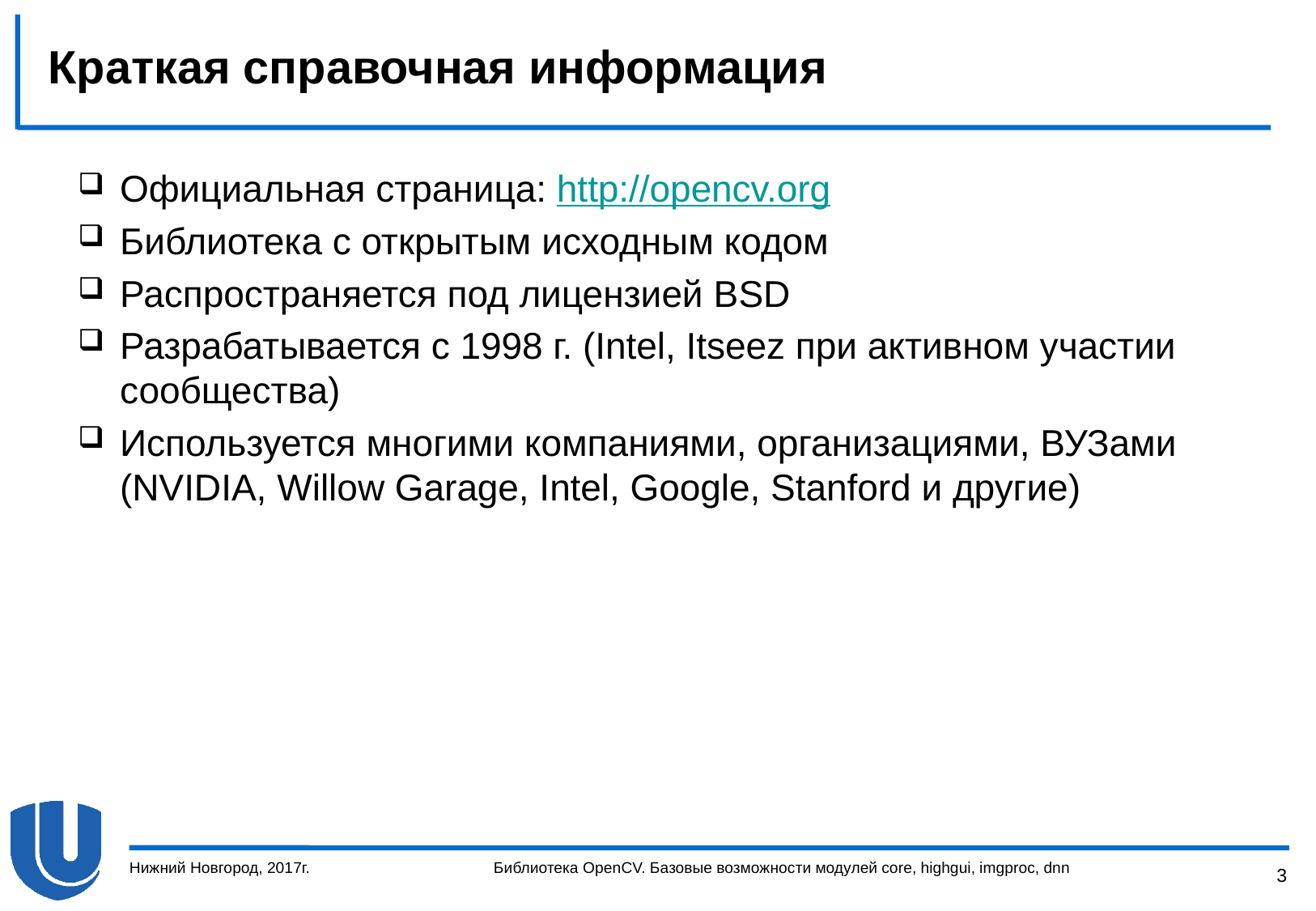

# Краткая справочная информация
Официальная страница: http://opencv.org
Библиотека с открытым исходным кодом
Распространяется под лицензией BSD
Разрабатывается с 1998 г. (Intel, Itseez при активном участии сообщества)
Используется многими компаниями, организациями, ВУЗами (NVIDIA, Willow Garage, Intel, Google, Stanford и другие)
Нижний Новгород, 2017г.
Библиотека OpenCV. Базовые возможности модулей core, highgui, imgproc, dnn